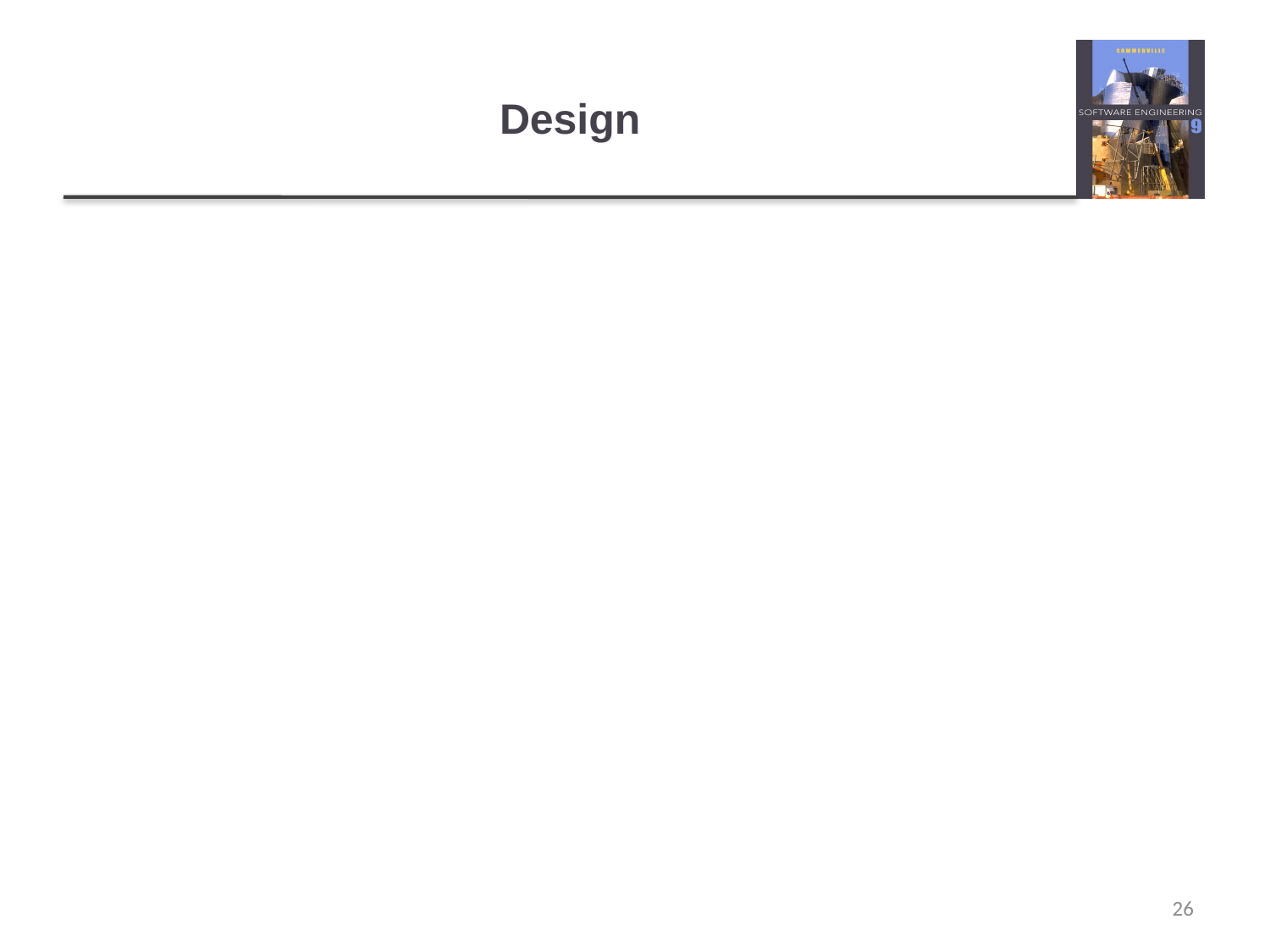

# Design
Please Refer MS-Word Notes ( Book Pressman) for details sent along with these slides.
26